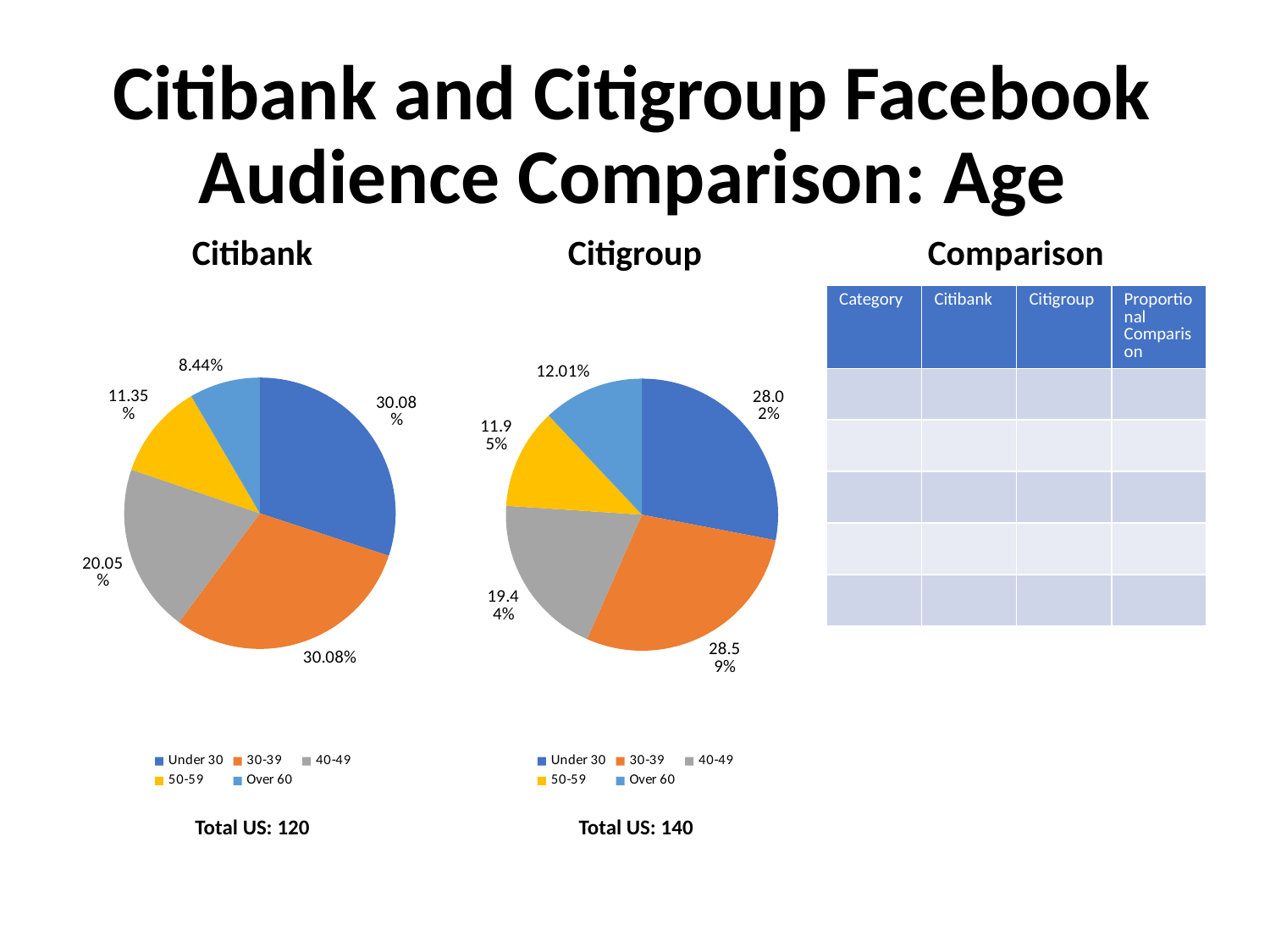

# Citibank and Citigroup Facebook Audience Comparison: Age
Citibank
Citigroup
Comparison

### Chart

| Category | Age |
|---|---|
| Under 30 | 0.3008 |
| 30-39 | 0.3008 |
| 40-49 | 0.2005 |
| 50-59 | 0.1135 |
| Over 60 | 0.0844 |

### Chart

| Category | Age |
|---|---|
| Under 30 | 0.2802 |
| 30-39 | 0.2859 |
| 40-49 | 0.1944 |
| 50-59 | 0.1195 |
| Over 60 | 0.1201 |
| Category | Citibank | Citigroup | Proportional Comparison |
| --- | --- | --- | --- |
|  |  |  |  |
|  |  |  |  |
|  |  |  |  |
|  |  |  |  |
|  |  |  |  |
Total US: 120
Total US: 140